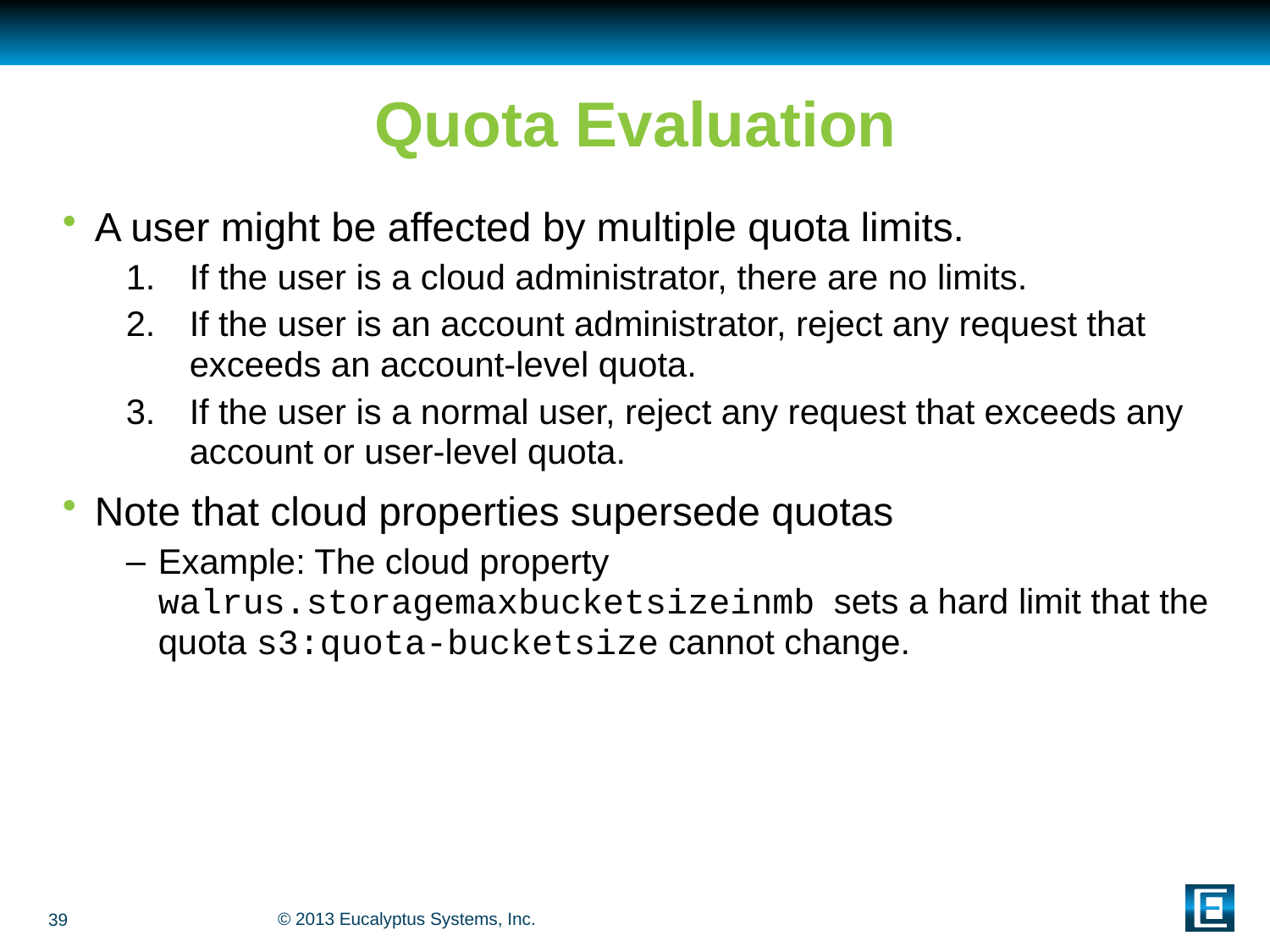

# Quota Evaluation
A user might be affected by multiple quota limits.
If the user is a cloud administrator, there are no limits.
If the user is an account administrator, reject any request that exceeds an account-level quota.
If the user is a normal user, reject any request that exceeds any account or user-level quota.
Note that cloud properties supersede quotas
Example: The cloud property  walrus.storagemaxbucketsizeinmb  sets a hard limit that the quota s3:quota-bucketsize cannot change.
39